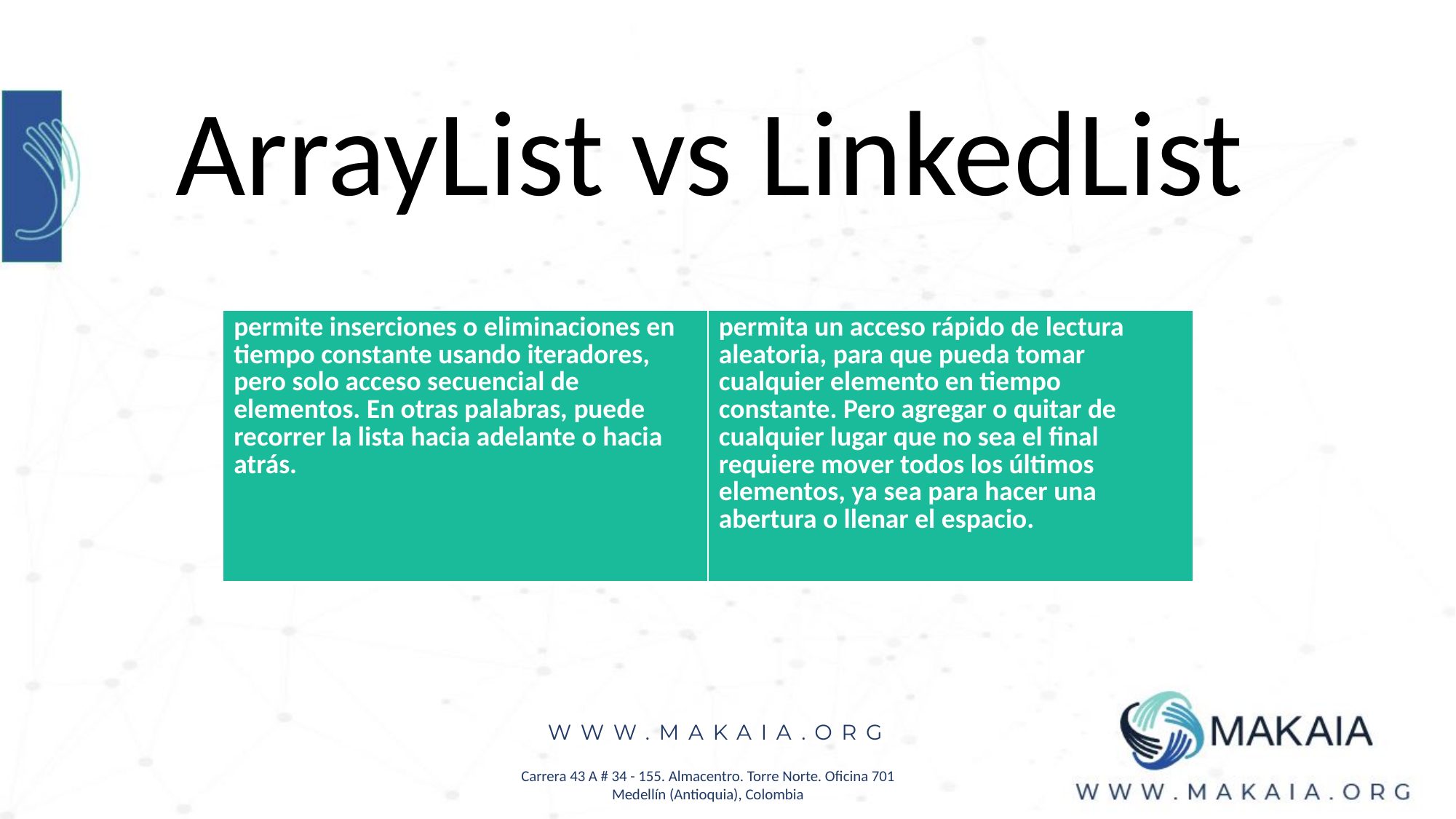

ArrayList vs LinkedList
| permite inserciones o eliminaciones en tiempo constante usando iteradores, pero solo acceso secuencial de elementos. En otras palabras, puede recorrer la lista hacia adelante o hacia atrás. | permita un acceso rápido de lectura aleatoria, para que pueda tomar cualquier elemento en tiempo constante. Pero agregar o quitar de cualquier lugar que no sea el final requiere mover todos los últimos elementos, ya sea para hacer una abertura o llenar el espacio. |
| --- | --- |
WWW.MAKAIA.ORG
Carrera 43 A # 34 - 155. Almacentro. Torre Norte. Oficina 701
Medellín (Antioquia), Colombia